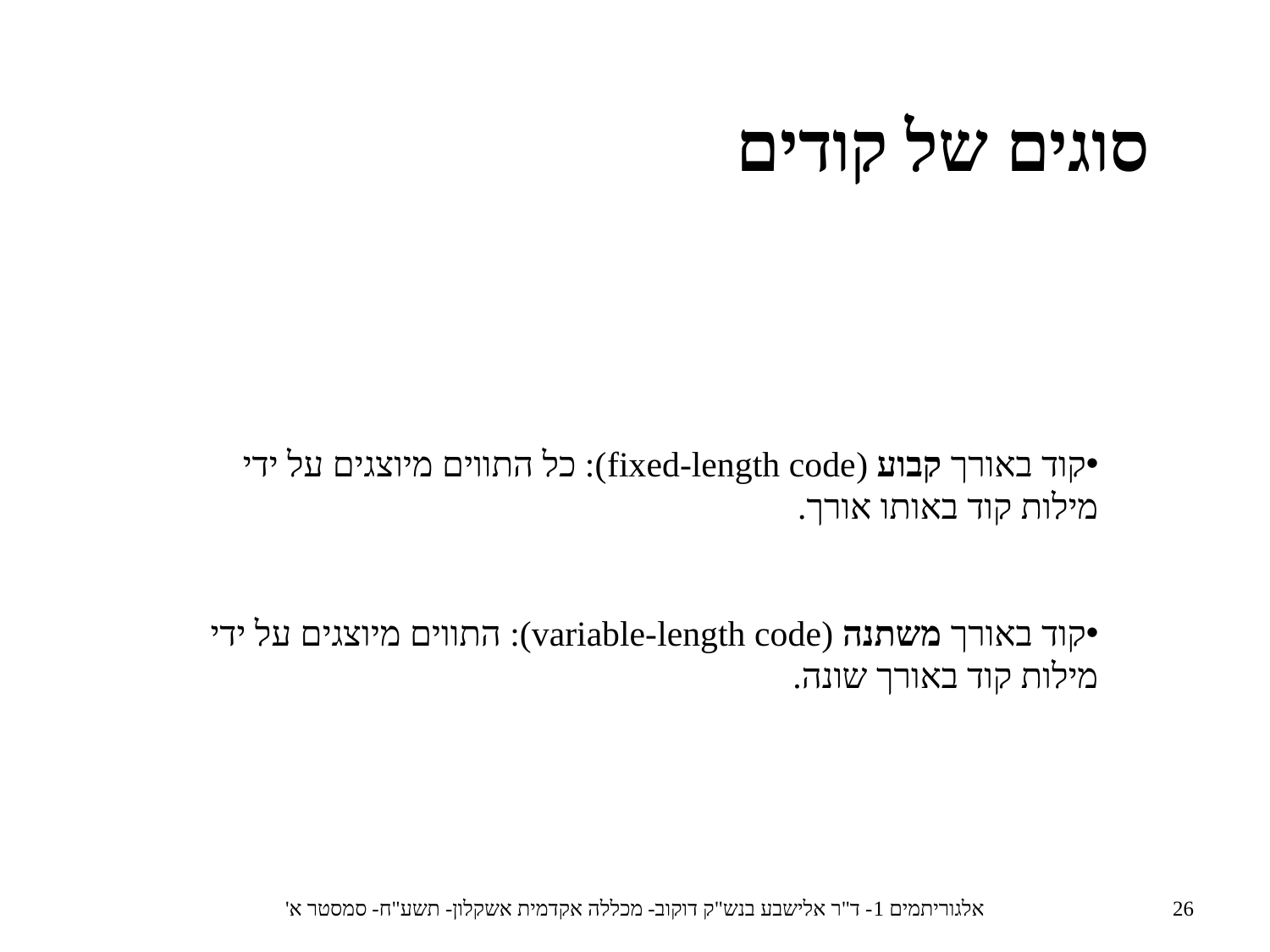

סוגים של קודים
קוד באורך קבוע (fixed-length code): כל התווים מיוצגים על ידי מילות קוד באותו אורך.

קוד באורך משתנה (variable-length code): התווים מיוצגים על ידי מילות קוד באורך שונה.

אלגוריתמים 1- ד"ר אלישבע בנש"ק דוקוב- מכללה אקדמית אשקלון- תשע"ח- סמסטר א'
26